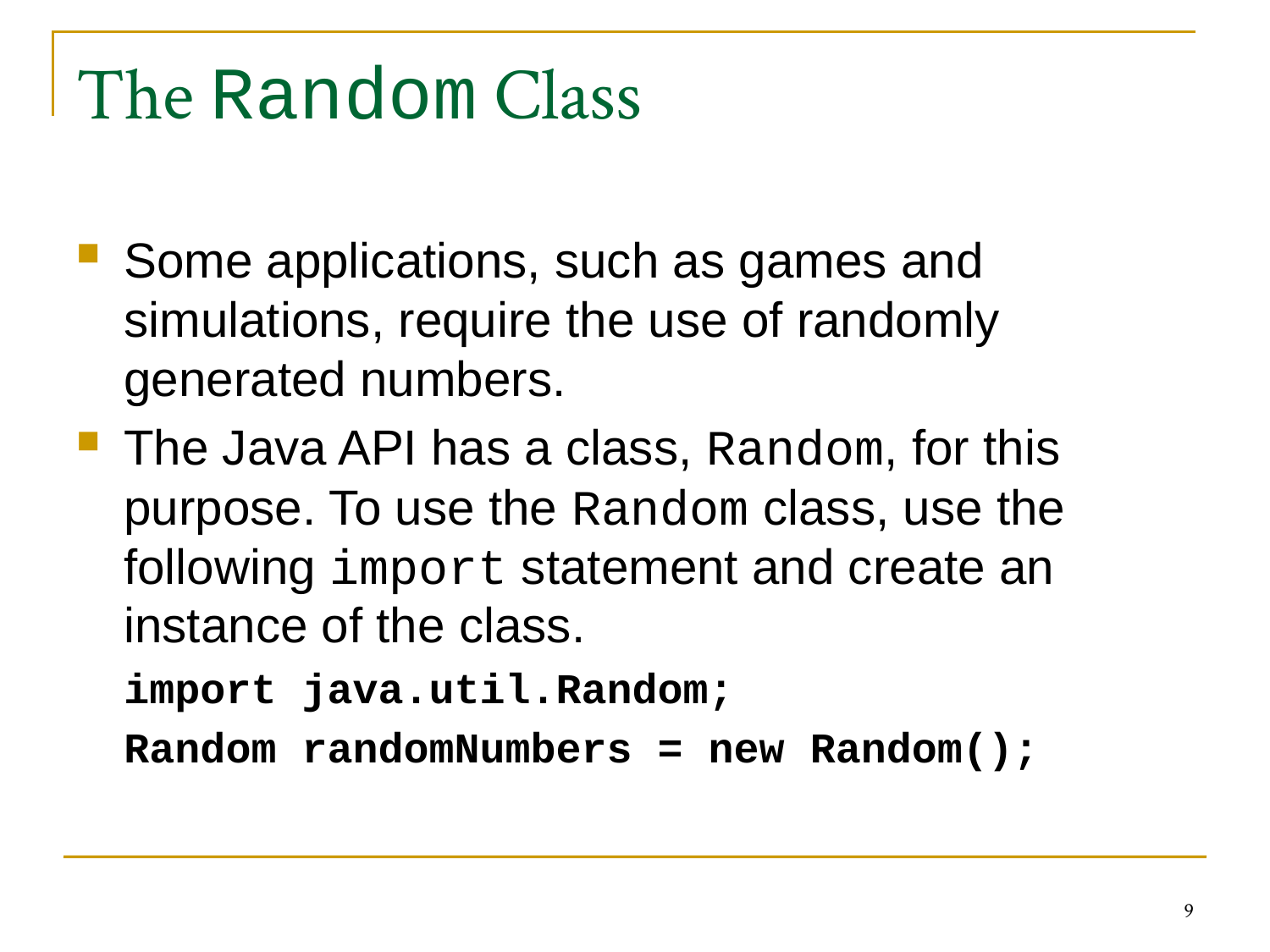

# The Random Class
Some applications, such as games and simulations, require the use of randomly generated numbers.
The Java API has a class, Random, for this purpose. To use the Random class, use the following import statement and create an instance of the class.
import java.util.Random;
Random randomNumbers = new Random();

9